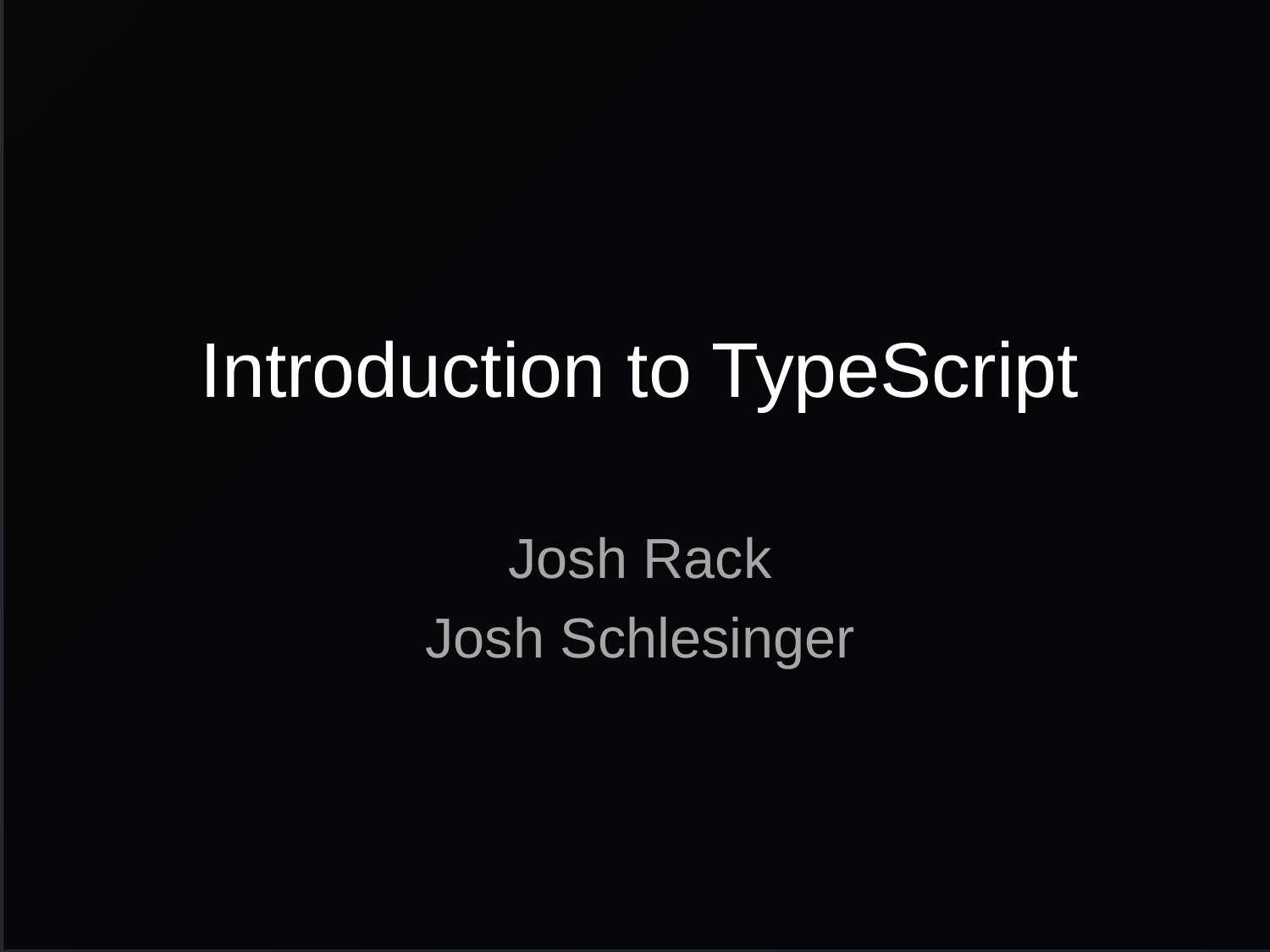

# Introduction to TypeScript
Josh Rack
Josh Schlesinger